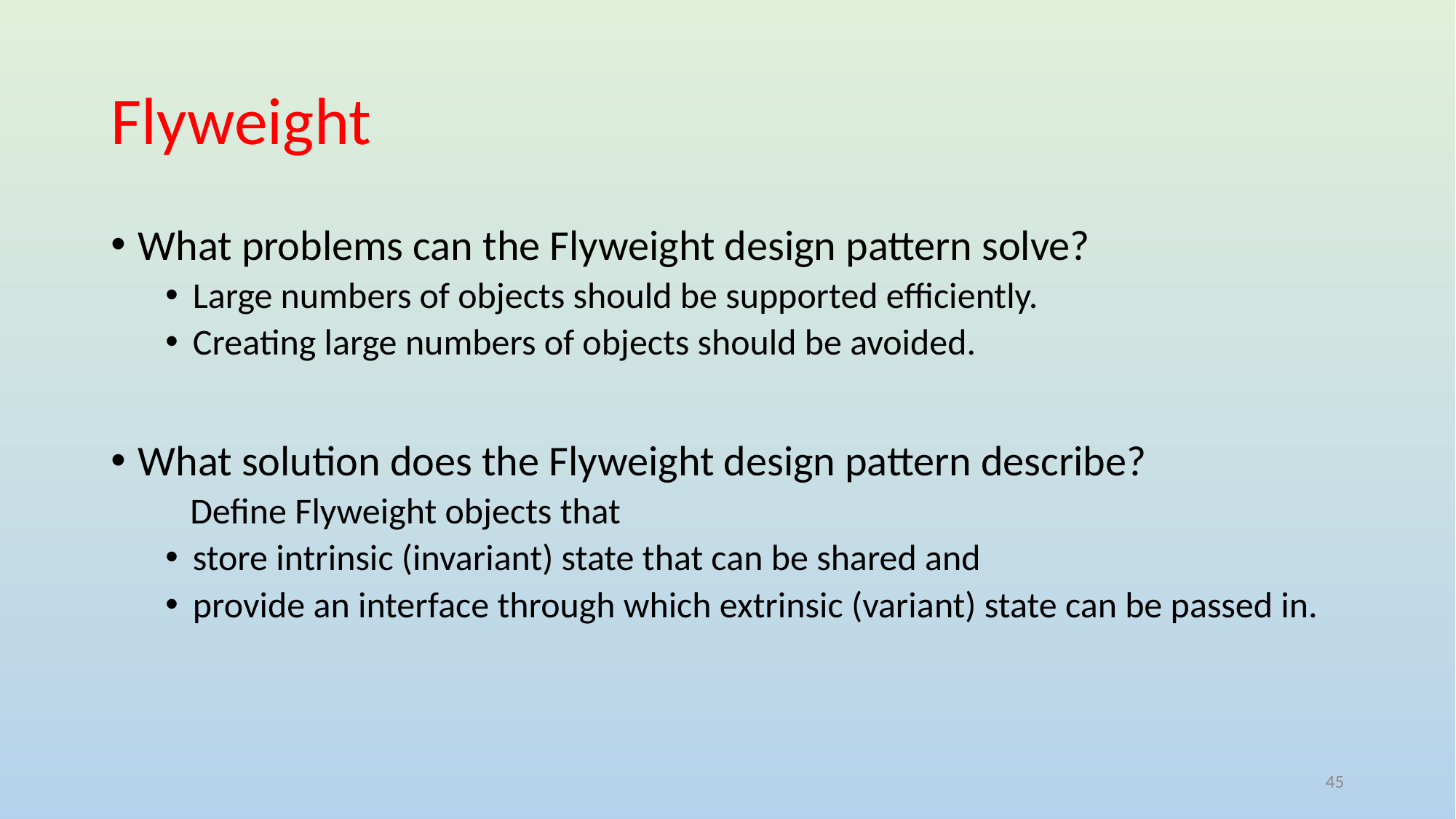

# Flyweight
What problems can the Flyweight design pattern solve?
Large numbers of objects should be supported efficiently.
Creating large numbers of objects should be avoided.

What solution does the Flyweight design pattern describe?
   Define Flyweight objects that
store intrinsic (invariant) state that can be shared and
provide an interface through which extrinsic (variant) state can be passed in.
45